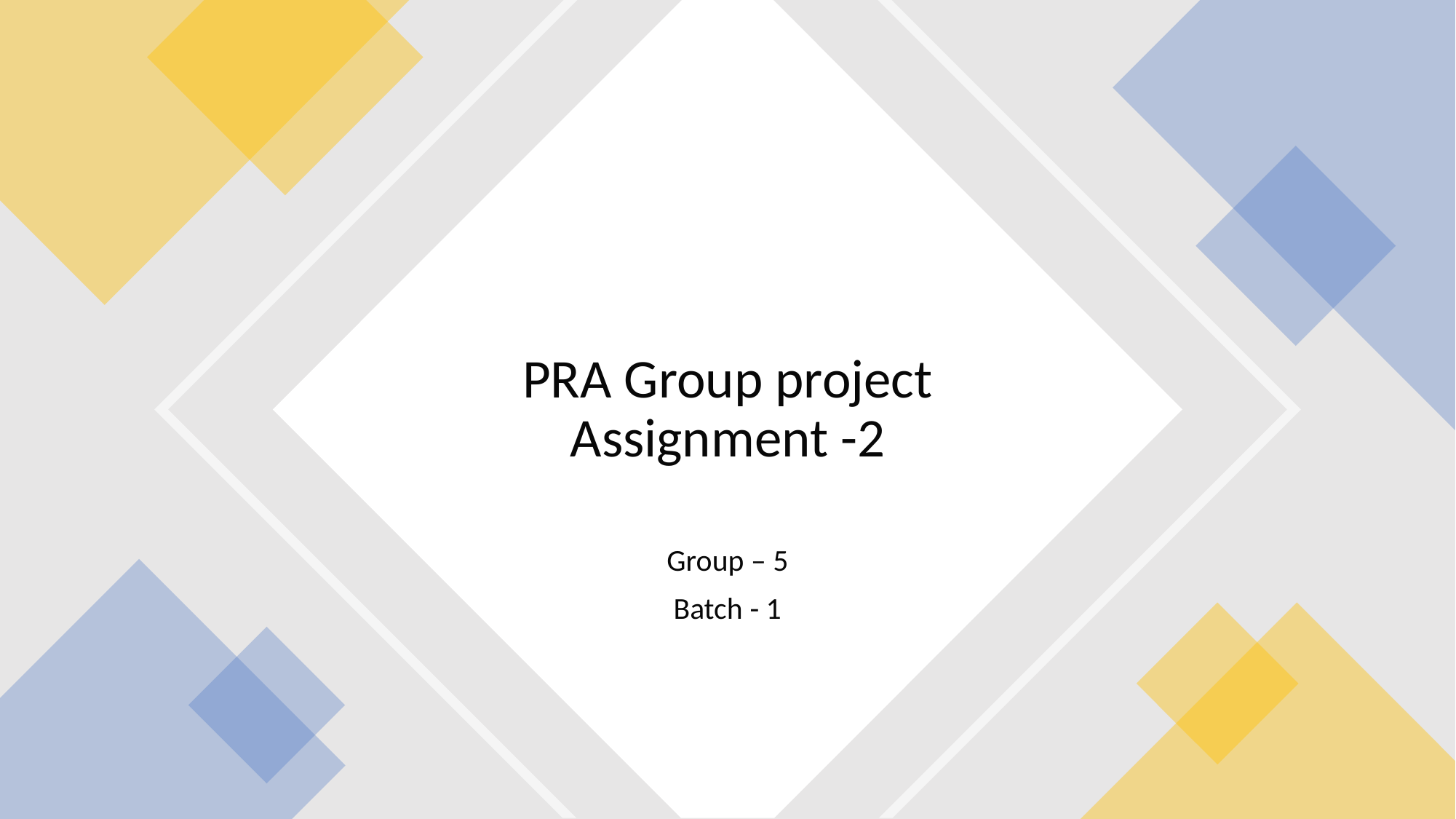

# PRA Group project Assignment -2
Group – 5
Batch - 1